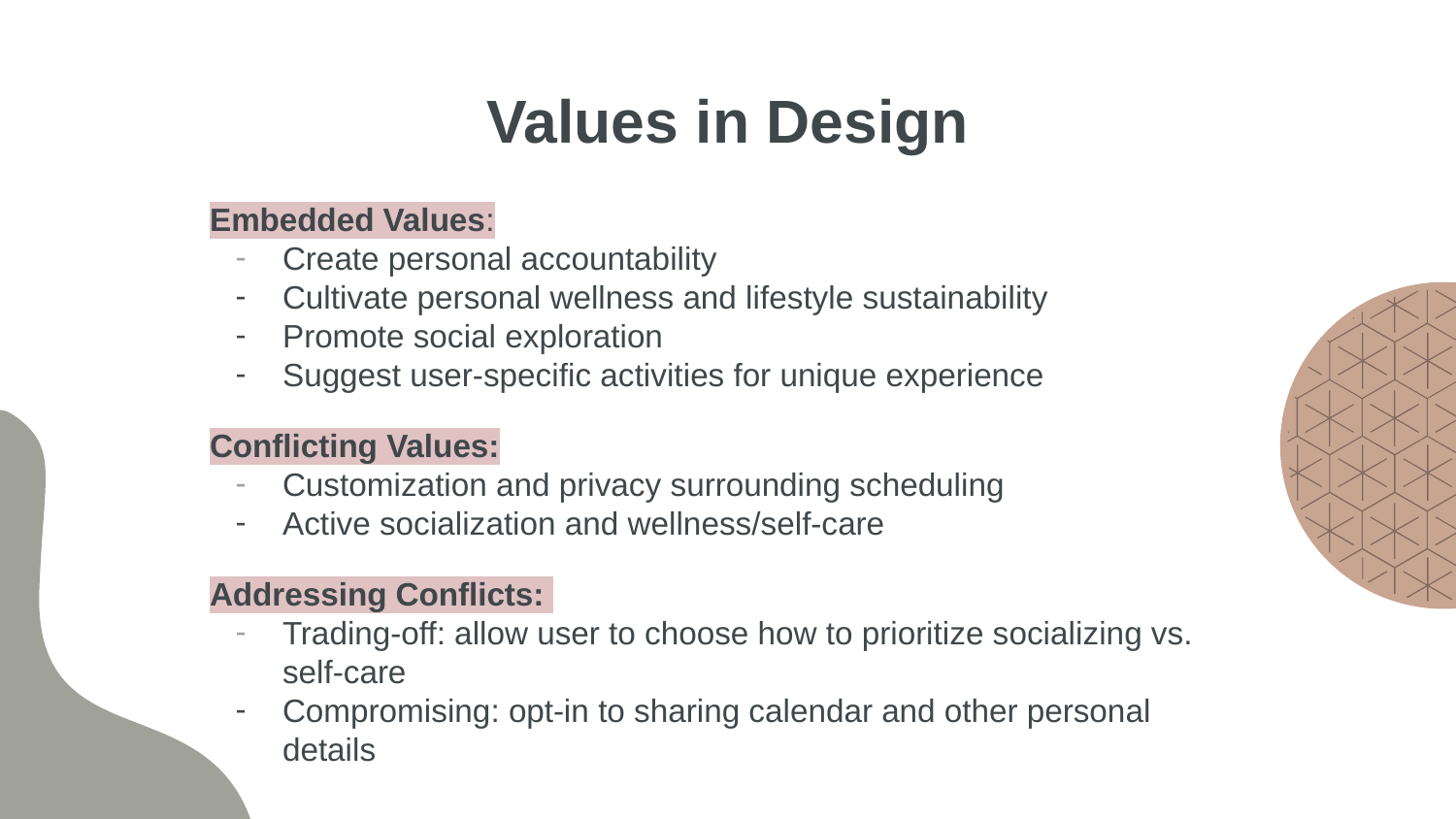

# Values in Design
Embedded Values:
Create personal accountability
Cultivate personal wellness and lifestyle sustainability
Promote social exploration
Suggest user-specific activities for unique experience
Conflicting Values:
Customization and privacy surrounding scheduling
Active socialization and wellness/self-care
Addressing Conflicts:
Trading-off: allow user to choose how to prioritize socializing vs. self-care
Compromising: opt-in to sharing calendar and other personal details